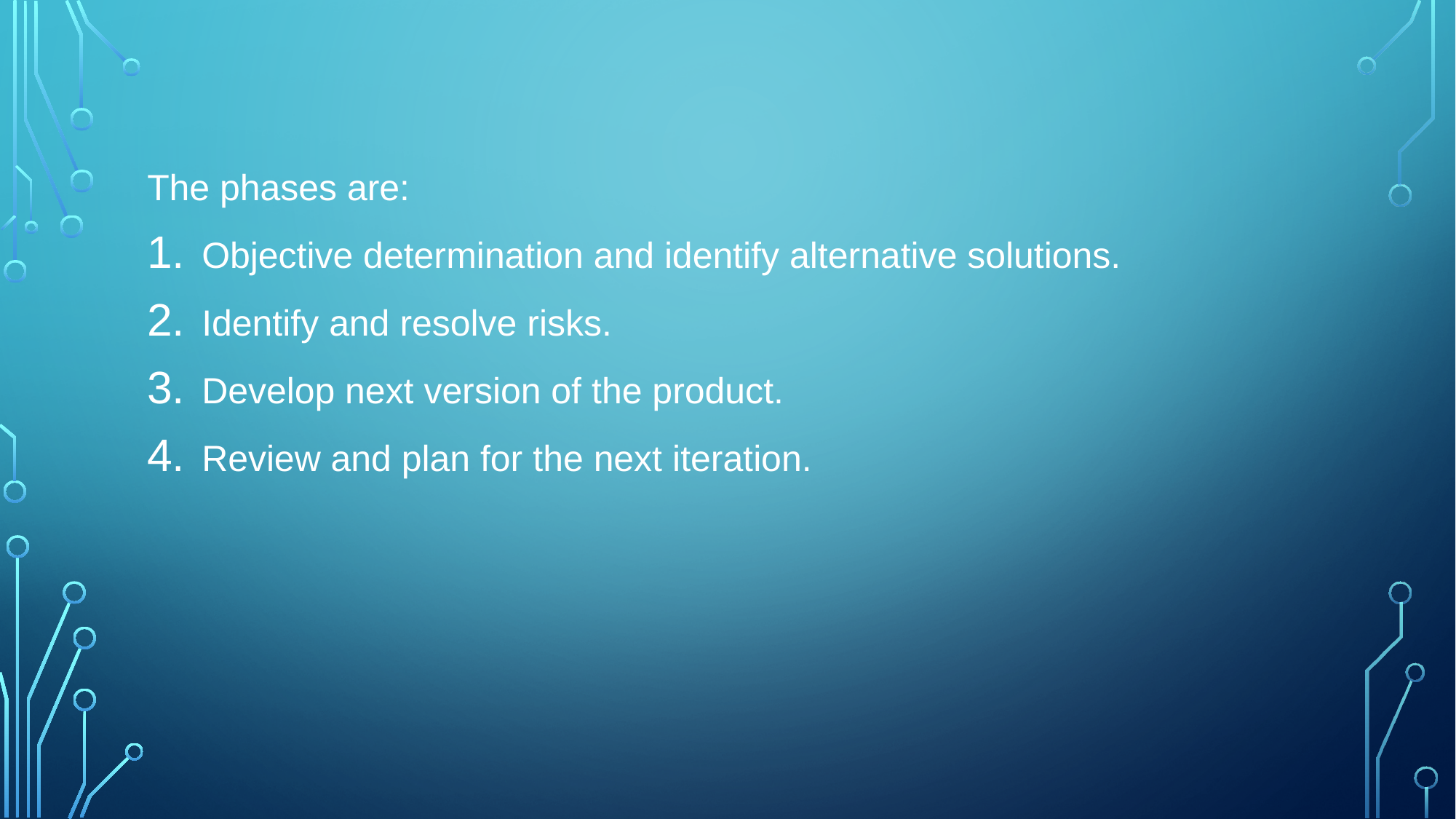

#
The phases are:
Objective determination and identify alternative solutions.
Identify and resolve risks.
Develop next version of the product.
Review and plan for the next iteration.